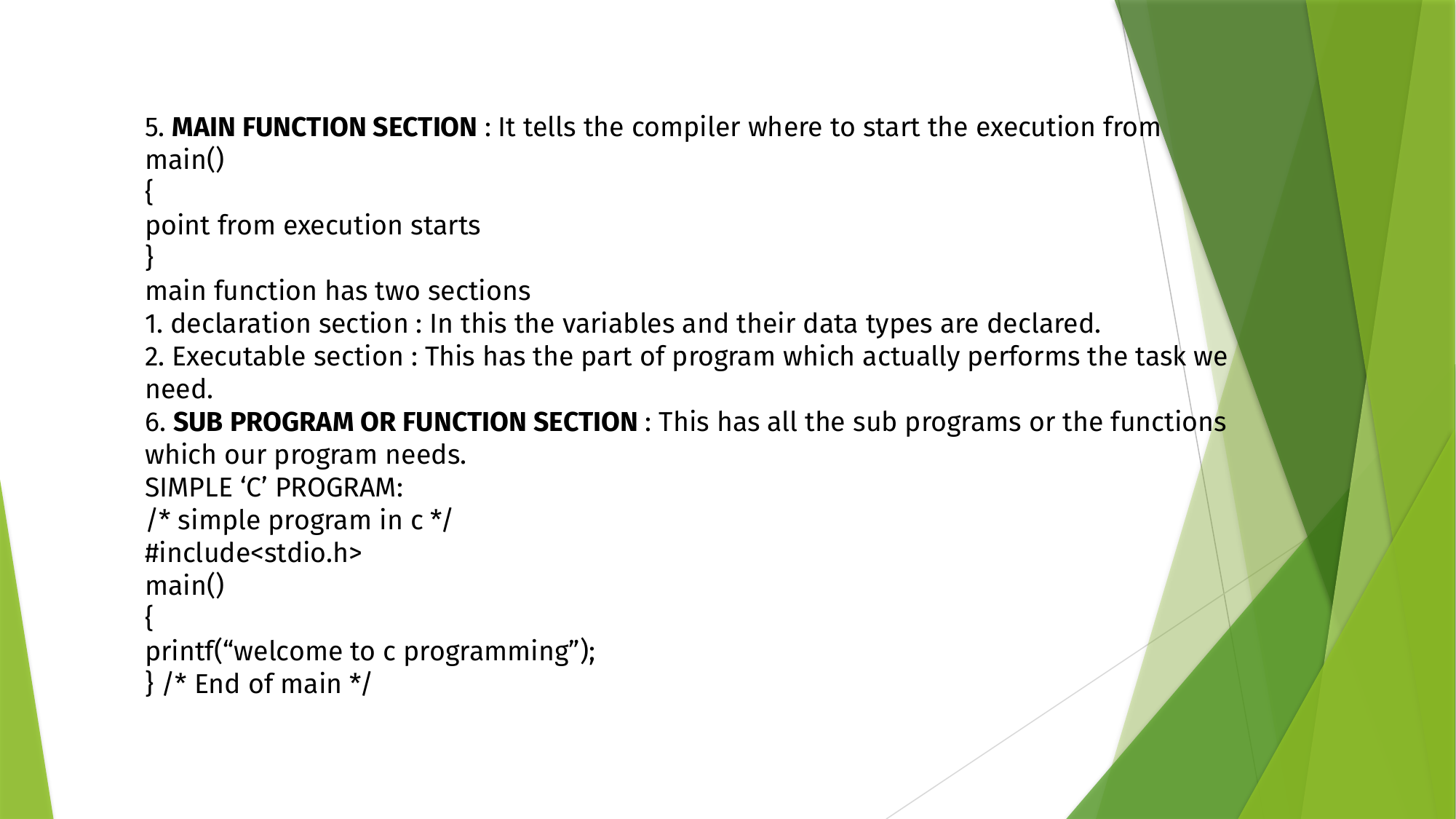

5. MAIN FUNCTION SECTION : It tells the compiler where to start the execution from
main()
{
point from execution starts
}
main function has two sections
1. declaration section : In this the variables and their data types are declared.
2. Executable section : This has the part of program which actually performs the task we
need.
6. SUB PROGRAM OR FUNCTION SECTION : This has all the sub programs or the functions
which our program needs.
SIMPLE ‘C’ PROGRAM:
/* simple program in c */
#include<stdio.h>
main()
{
printf(“welcome to c programming”);
} /* End of main */